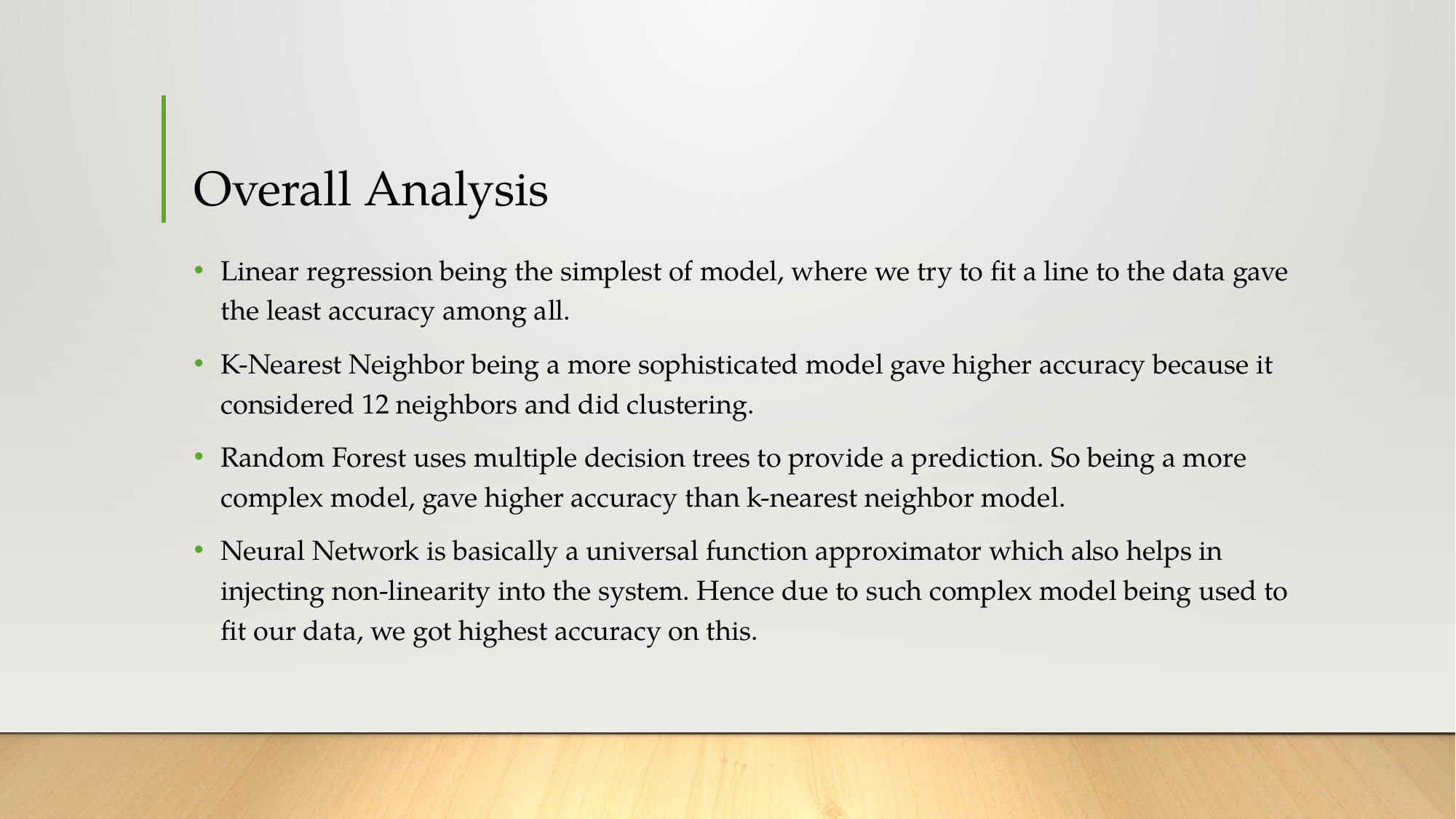

# Overall Analysis
Linear regression being the simplest of model, where we try to fit a line to the data gave the least accuracy among all.
K-Nearest Neighbor being a more sophisticated model gave higher accuracy because it considered 12 neighbors and did clustering.
Random Forest uses multiple decision trees to provide a prediction. So being a more complex model, gave higher accuracy than k-nearest neighbor model.
Neural Network is basically a universal function approximator which also helps in injecting non-linearity into the system. Hence due to such complex model being used to fit our data, we got highest accuracy on this.